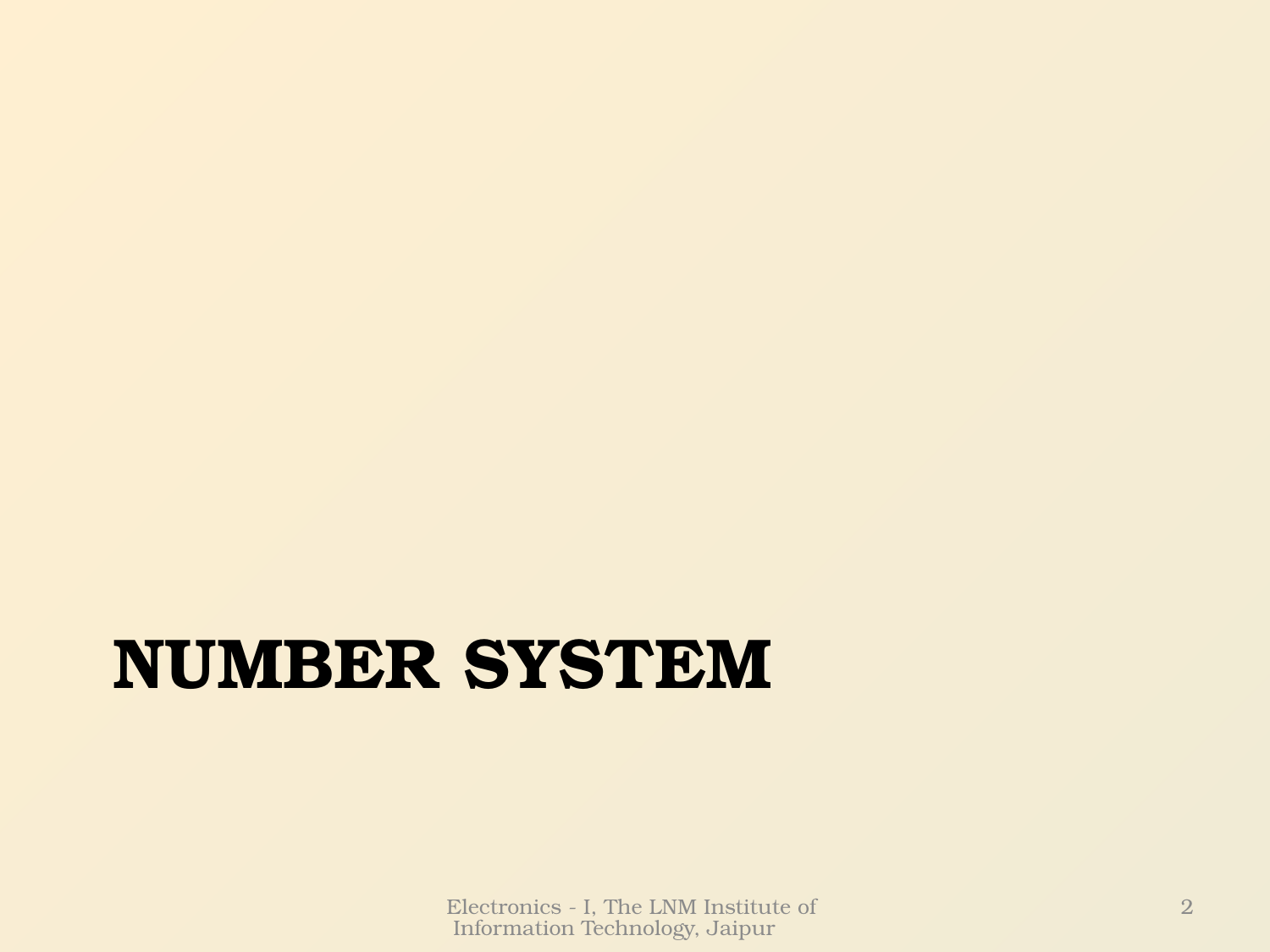

# Number system
Electronics - I, The LNM Institute of Information Technology, Jaipur
2